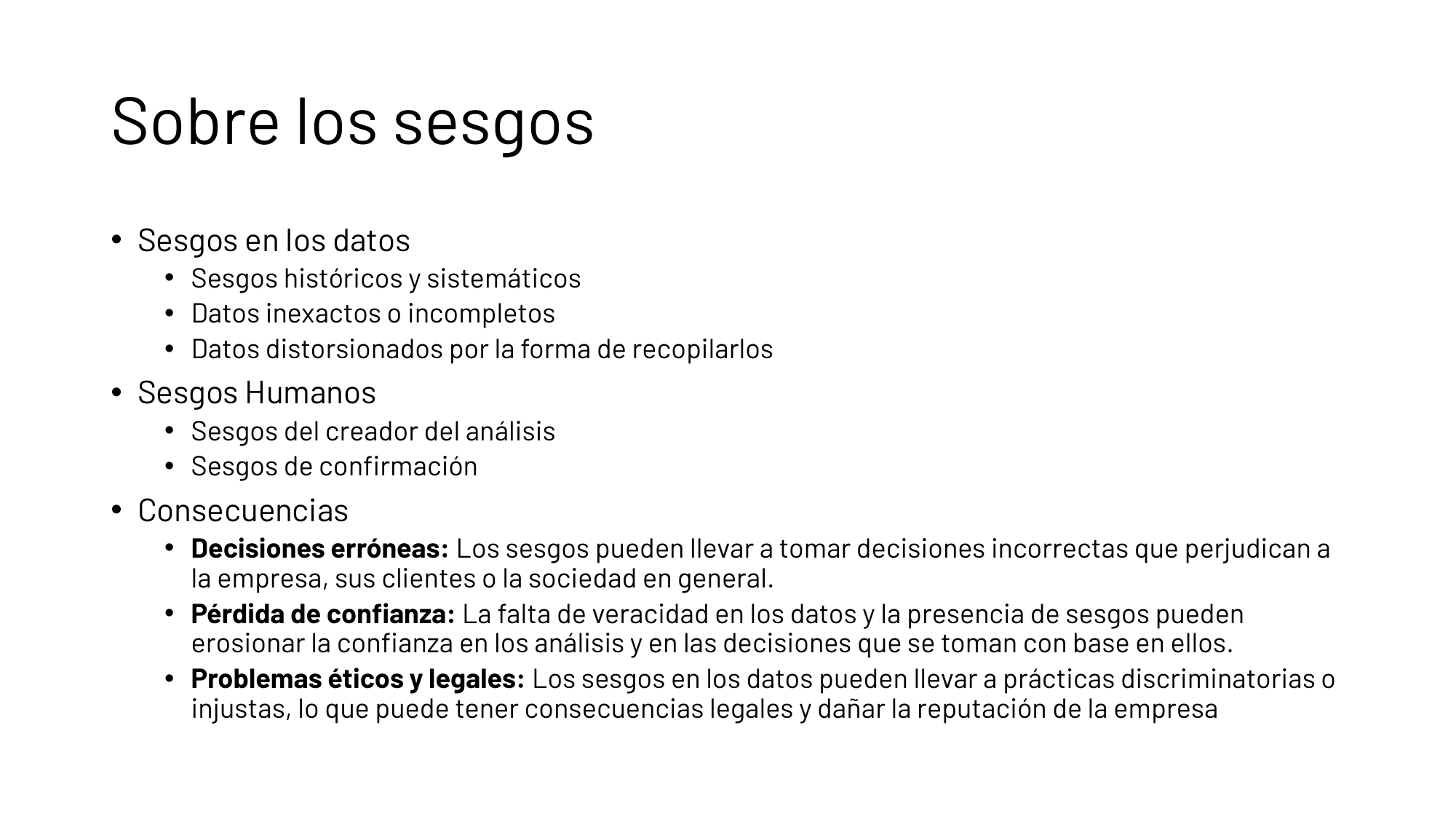

# Sobre los sesgos
Sesgos en los datos
Sesgos históricos y sistemáticos
Datos inexactos o incompletos
Datos distorsionados por la forma de recopilarlos
Sesgos Humanos
Sesgos del creador del análisis
Sesgos de confirmación
Consecuencias
Decisiones erróneas: Los sesgos pueden llevar a tomar decisiones incorrectas que perjudican a la empresa, sus clientes o la sociedad en general.
Pérdida de confianza: La falta de veracidad en los datos y la presencia de sesgos pueden erosionar la confianza en los análisis y en las decisiones que se toman con base en ellos.
Problemas éticos y legales: Los sesgos en los datos pueden llevar a prácticas discriminatorias o injustas, lo que puede tener consecuencias legales y dañar la reputación de la empresa